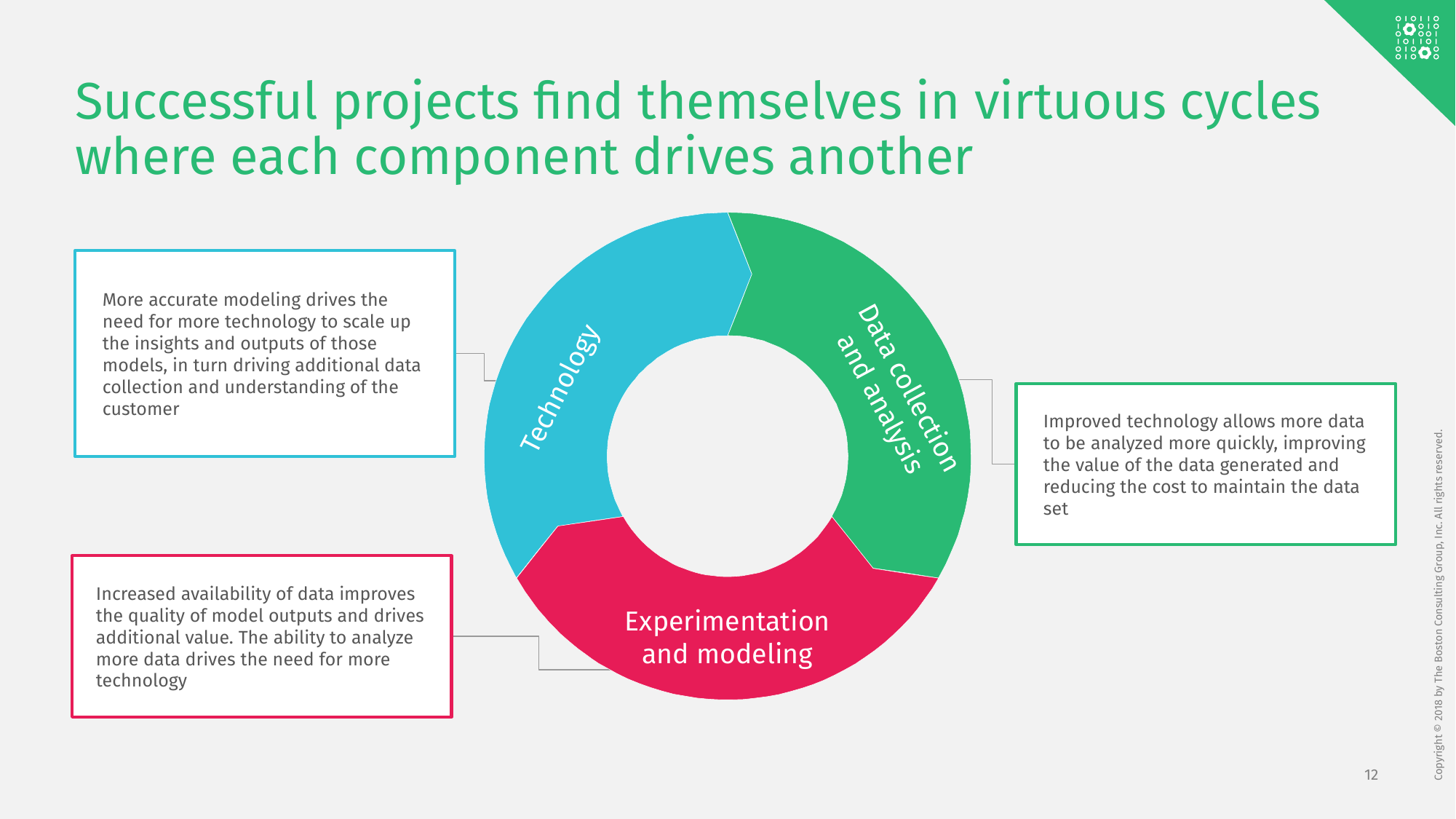

# Successful projects find themselves in virtuous cycles where each component drives another

Data collection
and analysis
Technology

Experimentation
and modeling
More accurate modeling drives the need for more technology to scale up the insights and outputs of those models, in turn driving additional data collection and understanding of the customer
Improved technology allows more data to be analyzed more quickly, improving the value of the data generated and reducing the cost to maintain the data set
Increased availability of data improves the quality of model outputs and drives additional value. The ability to analyze more data drives the need for more technology